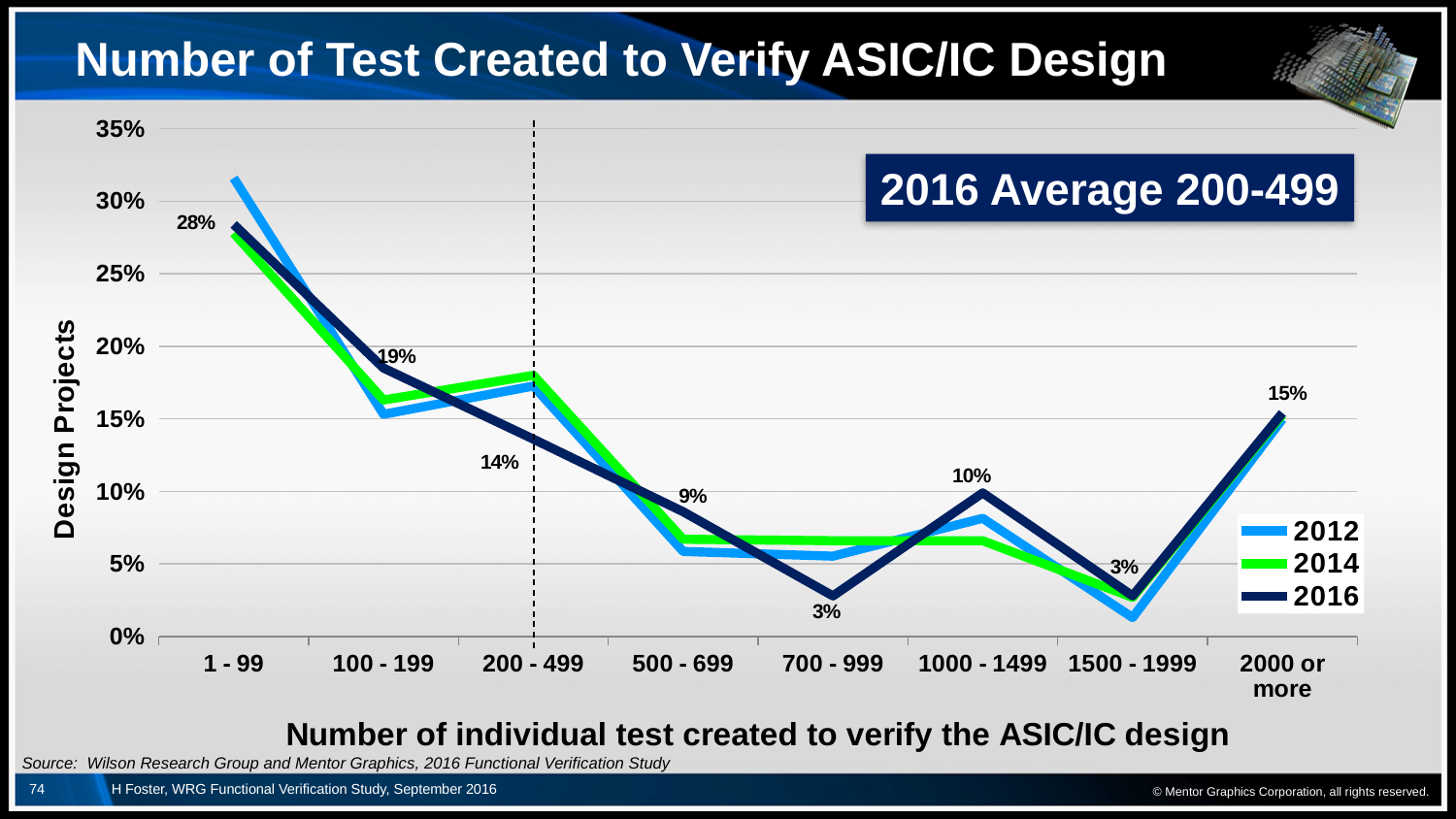

# Number of Test Created to Verify ASIC/IC Design

### Chart

| Category | 2012 | 2014 | 2016 |
|---|---|---|---|
| 1 - 99 | 0.315960912052117 | 0.278 | 0.284 |
| 100 - 199 | 0.153094462540717 | 0.163 | 0.185 |
| 200 - 499 | 0.172638436482085 | 0.18 | 0.136 |
| 500 - 699 | 0.0586319218241042 | 0.067 | 0.086 |
| 700 - 999 | 0.0553745928338762 | 0.066 | 0.028 |
| 1000 - 1499 | 0.0814332247557003 | 0.066 | 0.099 |
| 1500 - 1999 | 0.0130293159609121 | 0.027 | 0.028 |
| 2000 or more | 0.149837133550489 | 0.153 | 0.154 |
2016 Average 200-499
© Mentor Graphics Corporation, all rights reserved.
Source:  Wilson Research Group and Mentor Graphics, 2016 Functional Verification Study
74
H Foster, WRG Functional Verification Study, September 2016